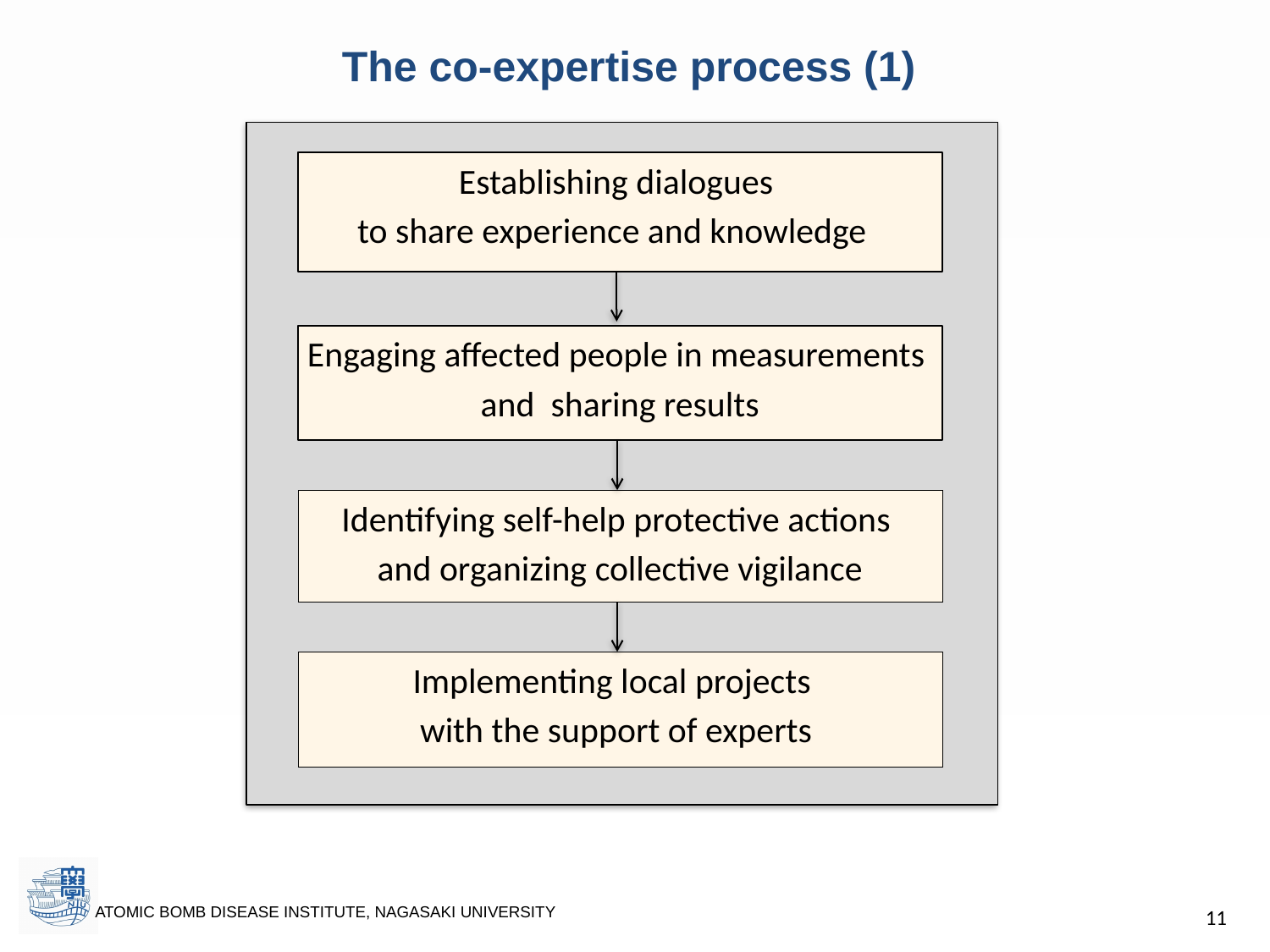

# The co-expertise process (1)

Establishing dialogues
to share experience and knowledge
Engaging affected people in measurements
 and  sharing results
Identifying self-help protective actions
 and organizing collective vigilance
Implementing local projects
with the support of experts

11